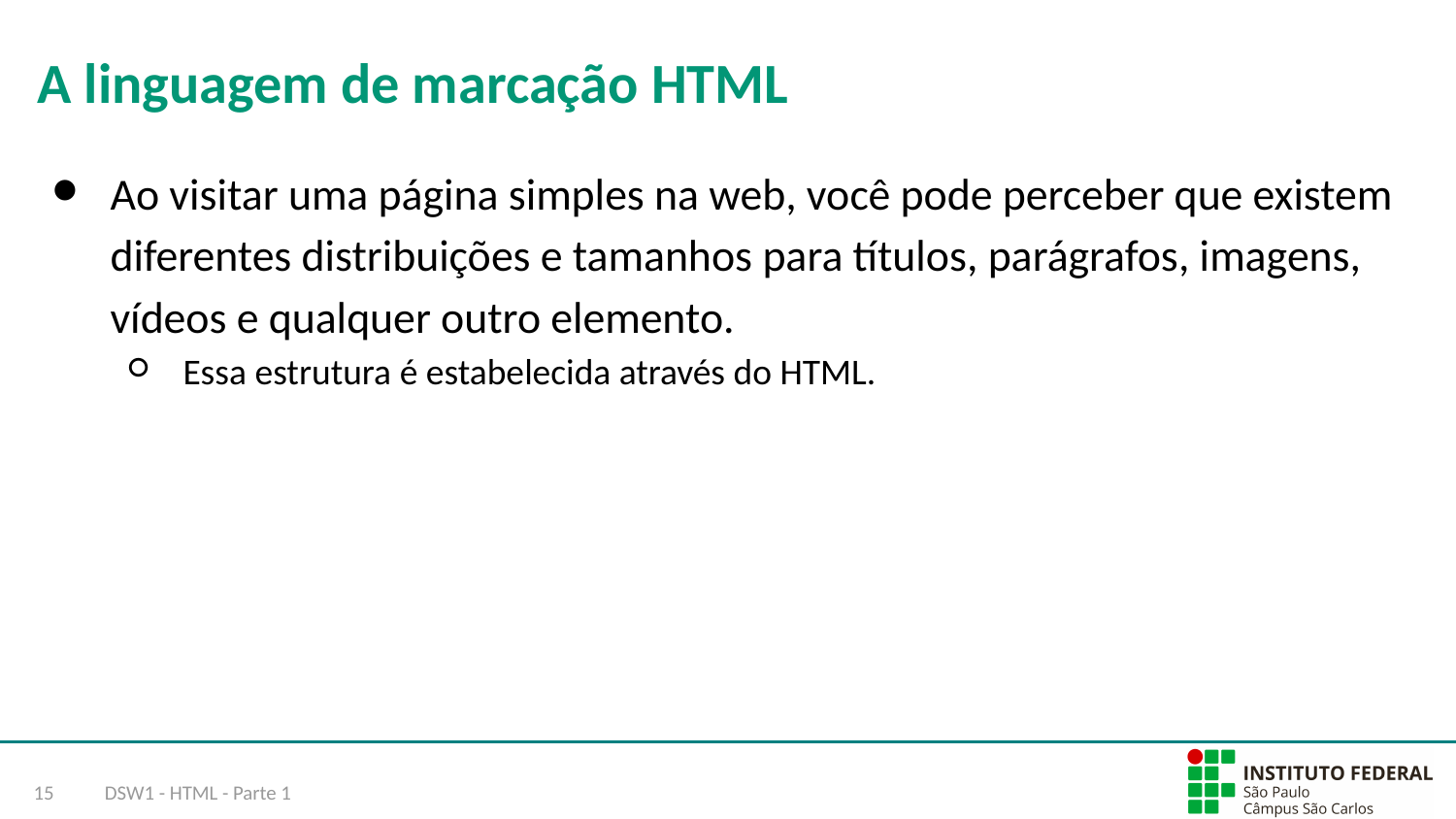

# A linguagem de marcação HTML
Ao visitar uma página simples na web, você pode perceber que existem diferentes distribuições e tamanhos para títulos, parágrafos, imagens, vídeos e qualquer outro elemento.
Essa estrutura é estabelecida através do HTML.
15